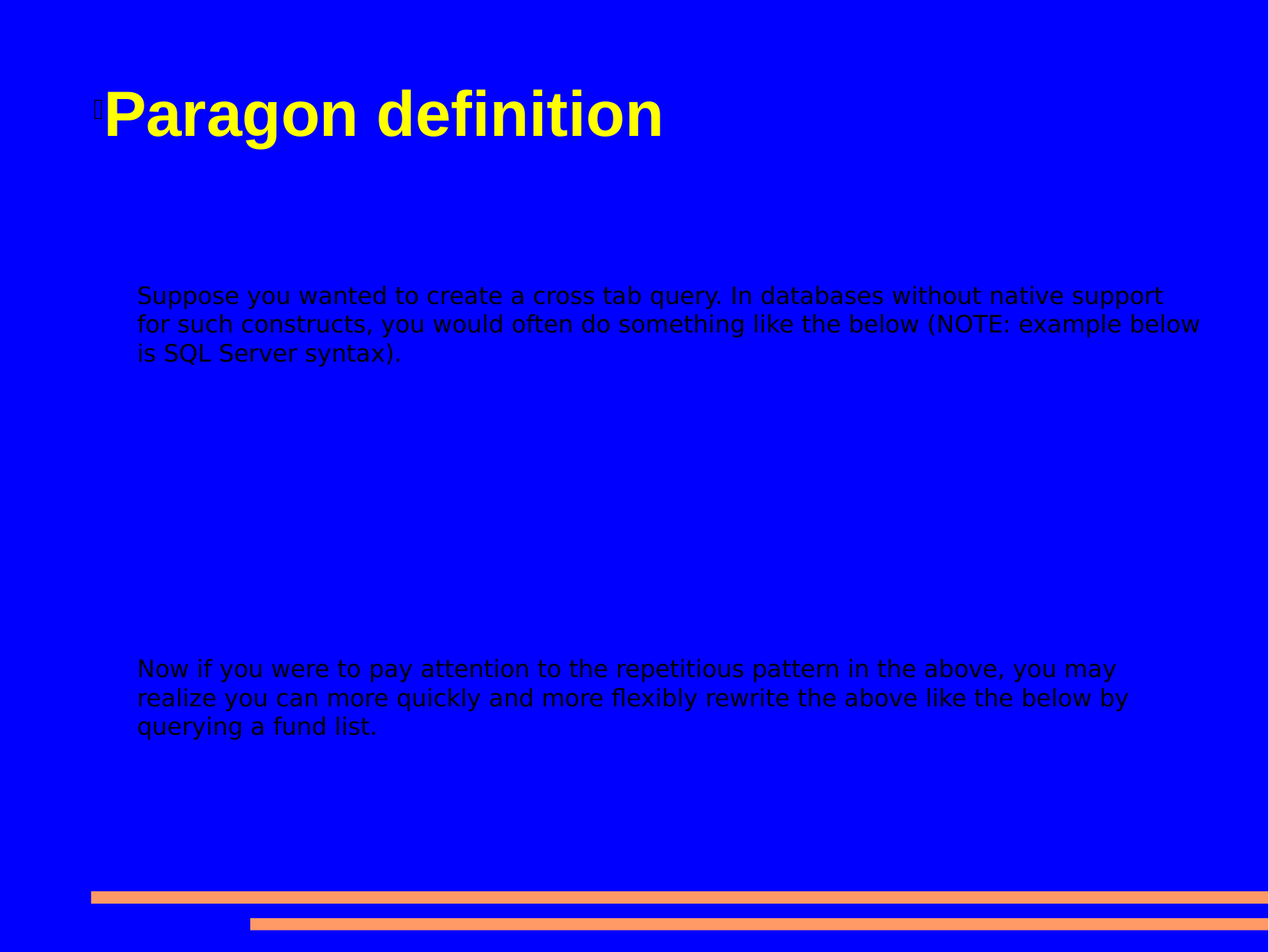

# Paragon definition
Suppose you wanted to create a cross tab query. In databases without native support for such constructs, you would often do something like the below (NOTE: example below is SQL Server syntax).
--Naive repetitive painful way
	SELECT proj_id, SUM(CASE WHEN proj_fund = 'Fund A' THEN amt ELSE NULL END)
		As [totFund A],
		SUM(CASE WHEN proj_fund = 'Fund B' THEN amt ELSE NULL END)
			As [totFund B],
	...ad nauseum, SUM(amt) As totalcost
	FROM projectfunding
	GROUP BY proj_id

Now if you were to pay attention to the repetitious pattern in the above, you may realize you can more quickly and more flexibly rewrite the above like the below by querying a fund list.